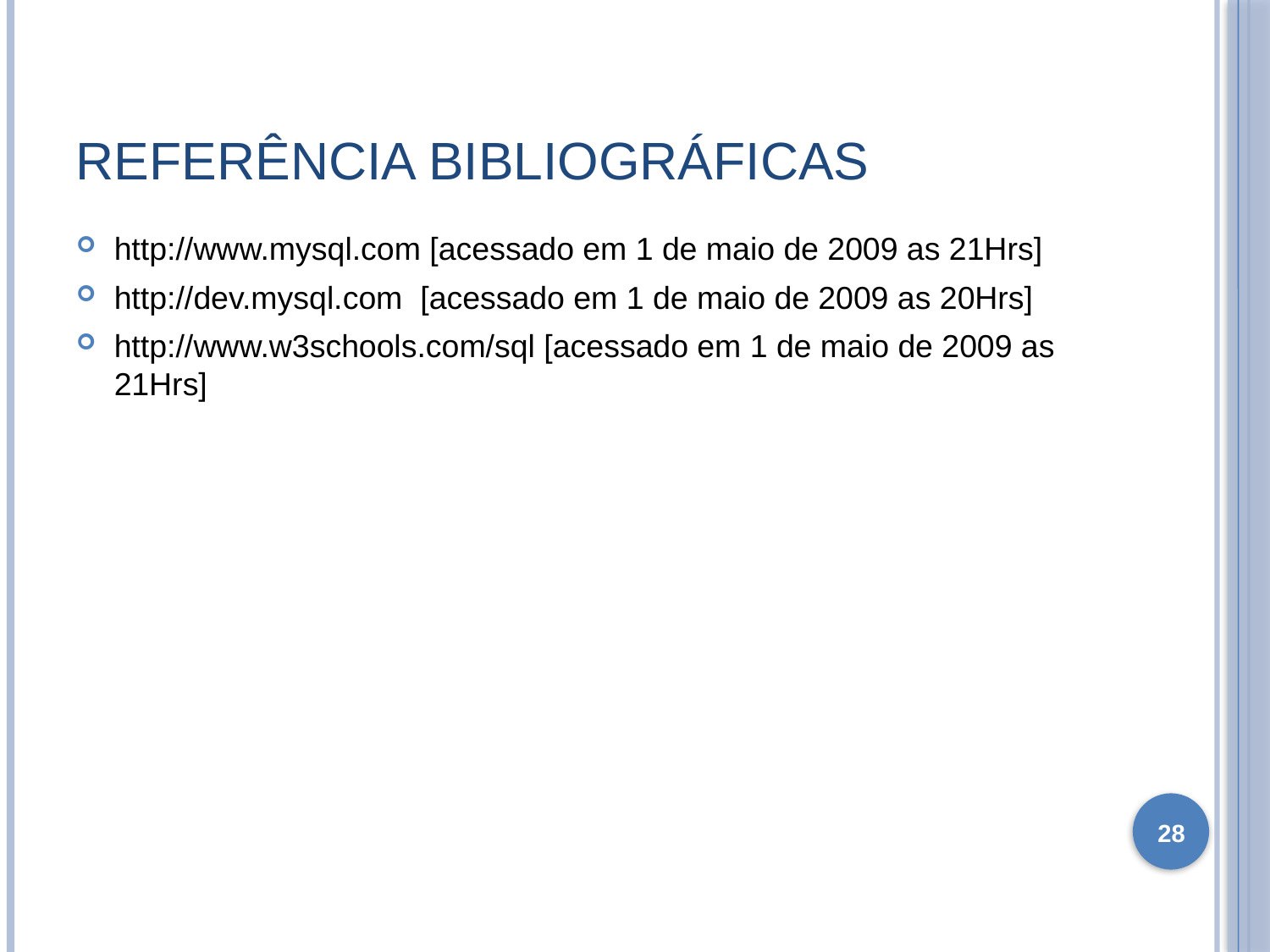

# Referência bibliográficas
http://www.mysql.com [acessado em 1 de maio de 2009 as 21Hrs]
http://dev.mysql.com  [acessado em 1 de maio de 2009 as 20Hrs]
http://www.w3schools.com/sql [acessado em 1 de maio de 2009 as 21Hrs]
28